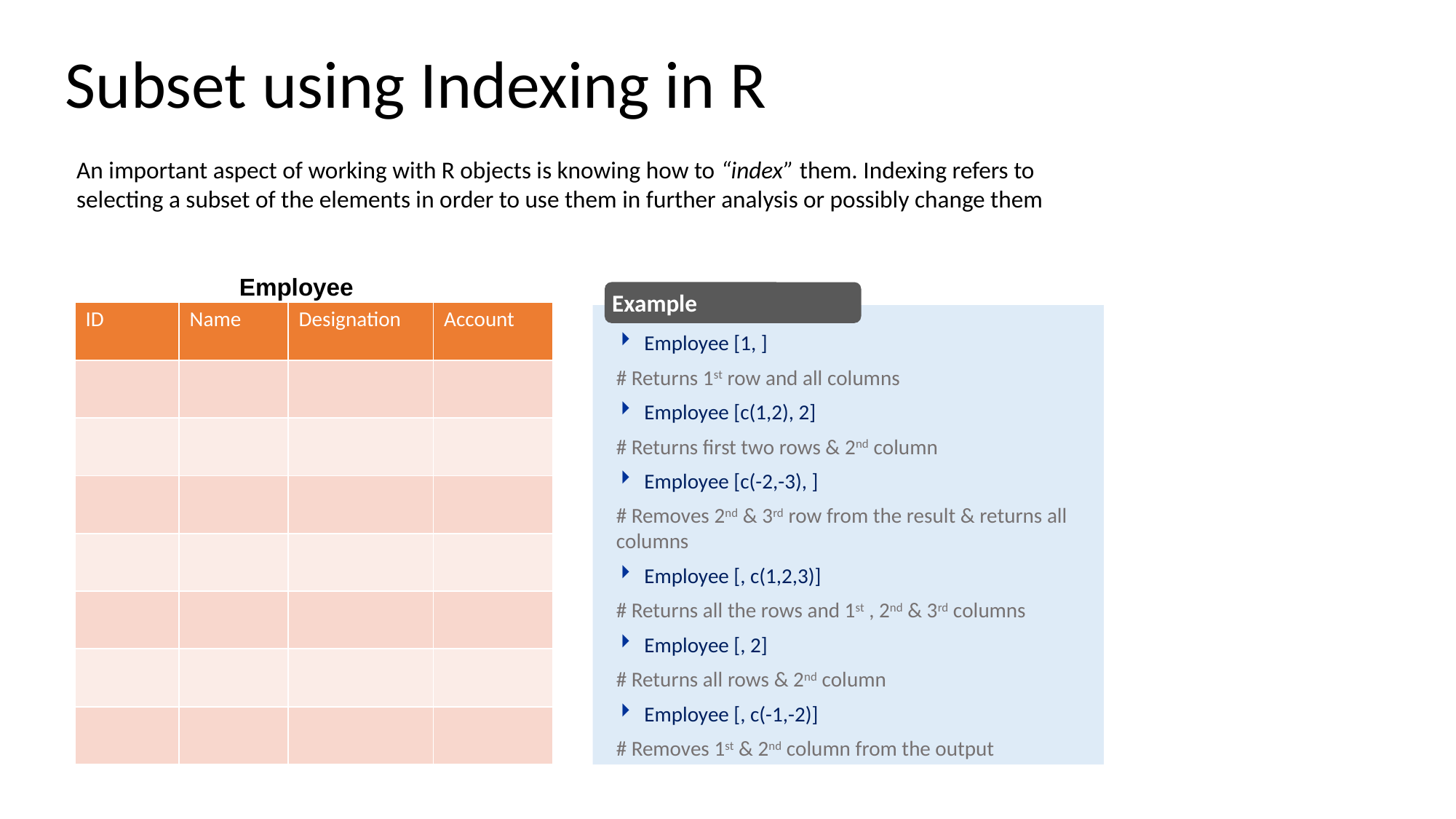

Subset using Indexing in R
An important aspect of working with R objects is knowing how to “index” them. Indexing refers to selecting a subset of the elements in order to use them in further analysis or possibly change them
Employee
Example
| ID | Name | Designation | Account |
| --- | --- | --- | --- |
|  |  |  |  |
|  |  |  |  |
|  |  |  |  |
|  |  |  |  |
|  |  |  |  |
|  |  |  |  |
|  |  |  |  |

Employee [1, ]
# Returns 1st row and all columns
Employee [c(1,2), 2]
# Returns first two rows & 2nd column
Employee [c(-2,-3), ]
# Removes 2nd & 3rd row from the result & returns all columns
Employee [, c(1,2,3)]
# Returns all the rows and 1st , 2nd & 3rd columns
Employee [, 2]
# Returns all rows & 2nd column
Employee [, c(-1,-2)]
# Removes 1st & 2nd column from the output